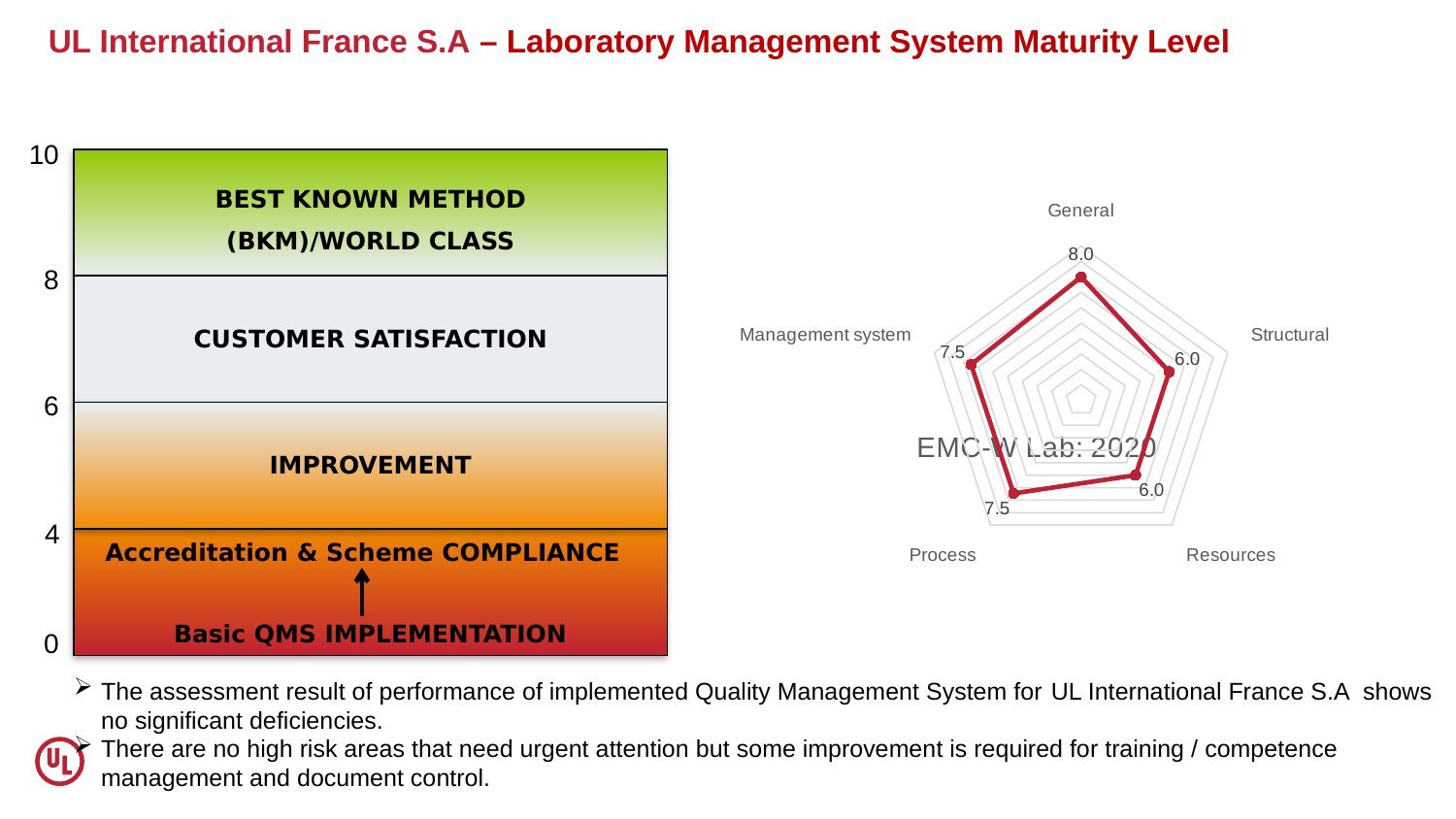

UL International France S.A – Laboratory Management System Maturity Level
10

BEST KNOWN METHOD
(BKM)/WORLD CLASS

### Chart

| Category |  |
|---|---|
| General | 8.0 |
| Structural | 6.0 |
| Resources | 6.0 |
| Process | 7.454545454545454 |
| Management system | 7.5 |
8

CUSTOMER SATISFACTION

### Chart: EMC-W Lab: 2018

| Category |
|---|
6

### Chart: EMC-W Lab: 2020

| Category |
|---|
IMPROVEMENT
4

Accreditation & Scheme COMPLIANCE
Basic QMS IMPLEMENTATION
0
The assessment result of performance of implemented Quality Management System for UL International France S.A  shows no significant deficiencies.
There are no high risk areas that need urgent attention but some improvement is required for training / competence management and document control.